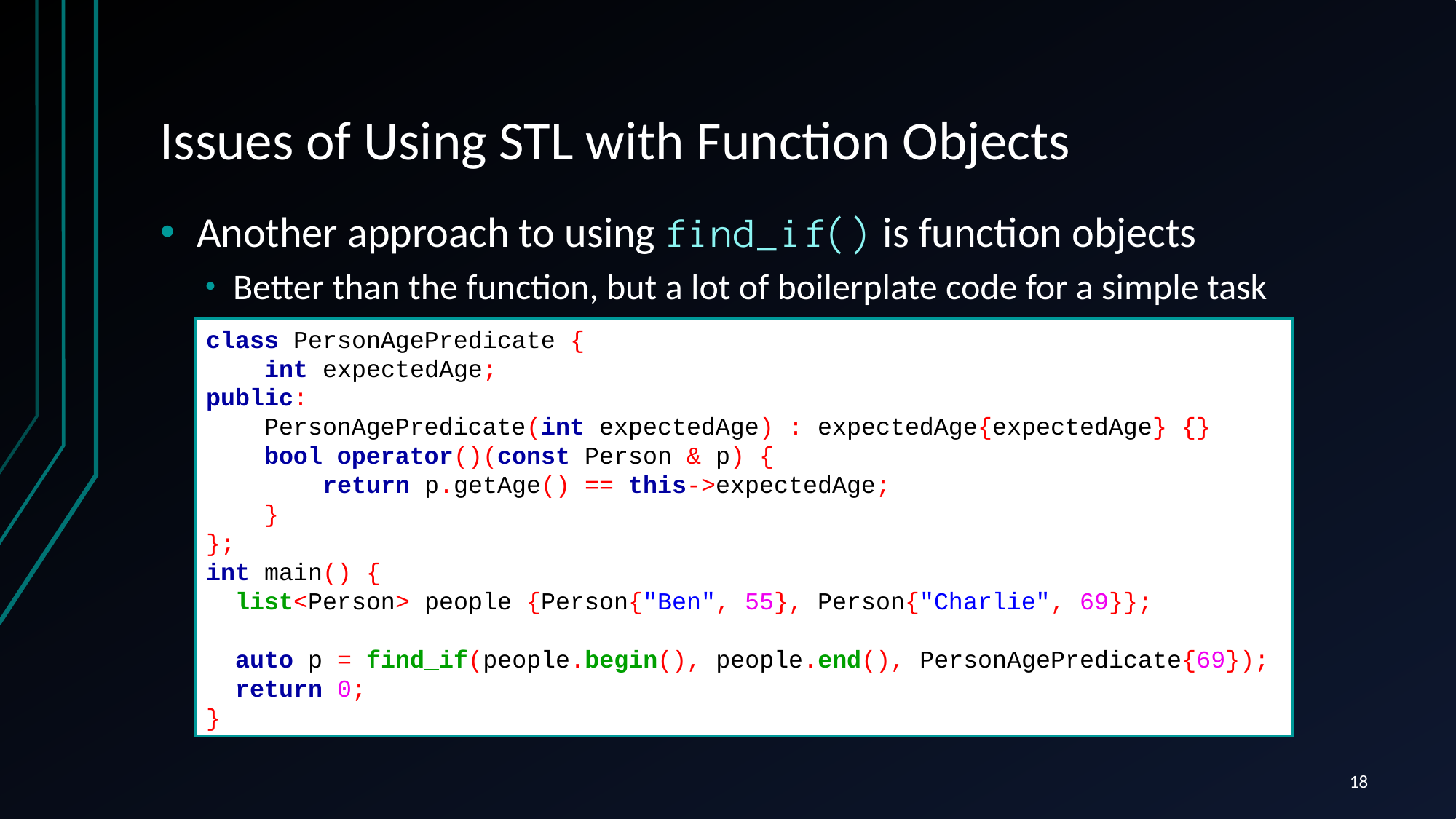

# Issues of Using STL with Function Objects
Another approach to using find_if() is function objects
Better than the function, but a lot of boilerplate code for a simple task

class PersonAgePredicate {
    int expectedAge;
public:
    PersonAgePredicate(int expectedAge) : expectedAge{expectedAge} {}
    bool operator()(const Person & p) {
        return p.getAge() == this->expectedAge;
    }
};
int main() {
  list<Person> people {Person{"Ben", 55}, Person{"Charlie", 69}};

  auto p = find_if(people.begin(), people.end(), PersonAgePredicate{69});
  return 0;
}
18